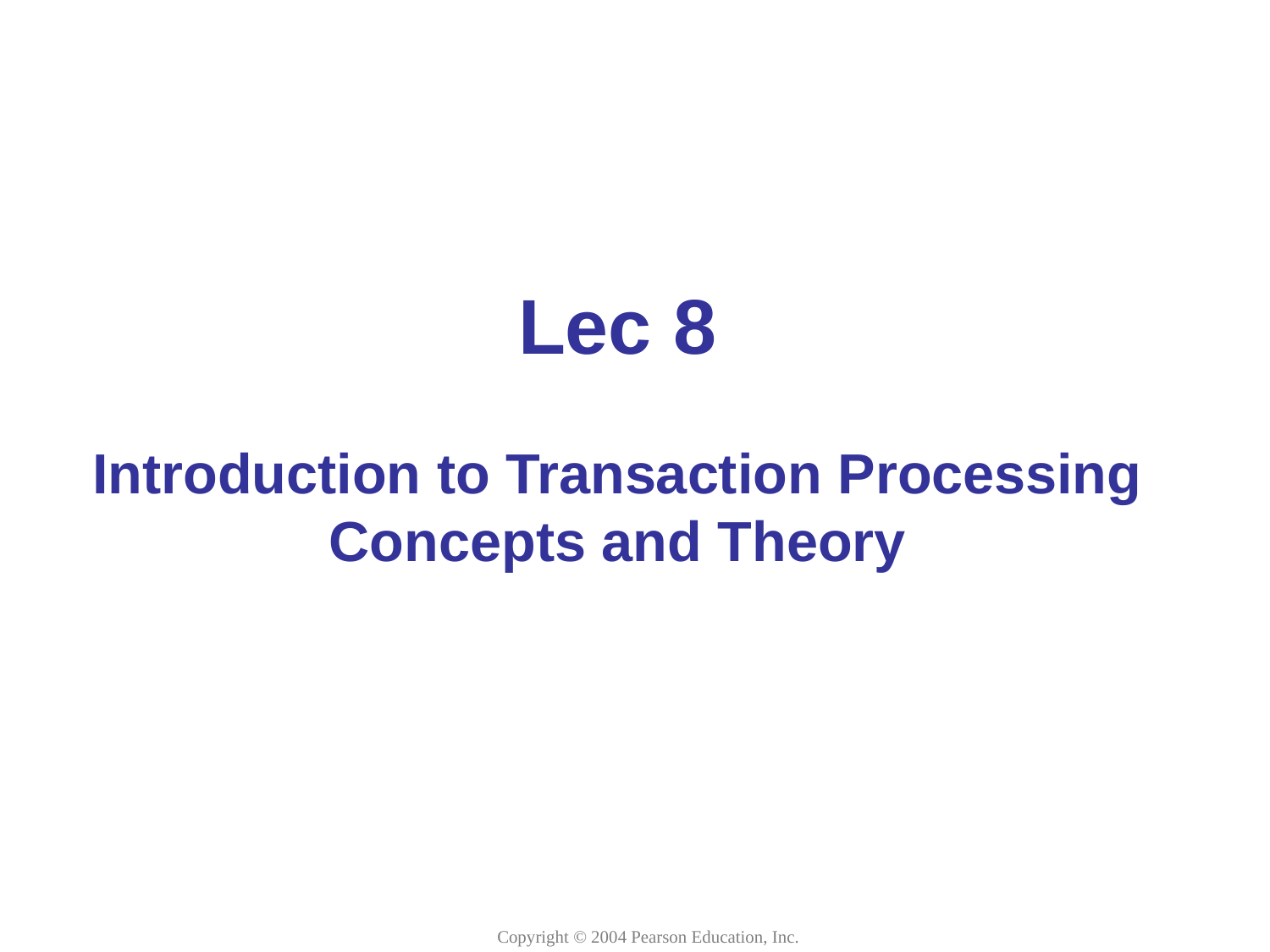

# Lec 8 Introduction to Transaction Processing Concepts and Theory
Copyright © 2004 Pearson Education, Inc.